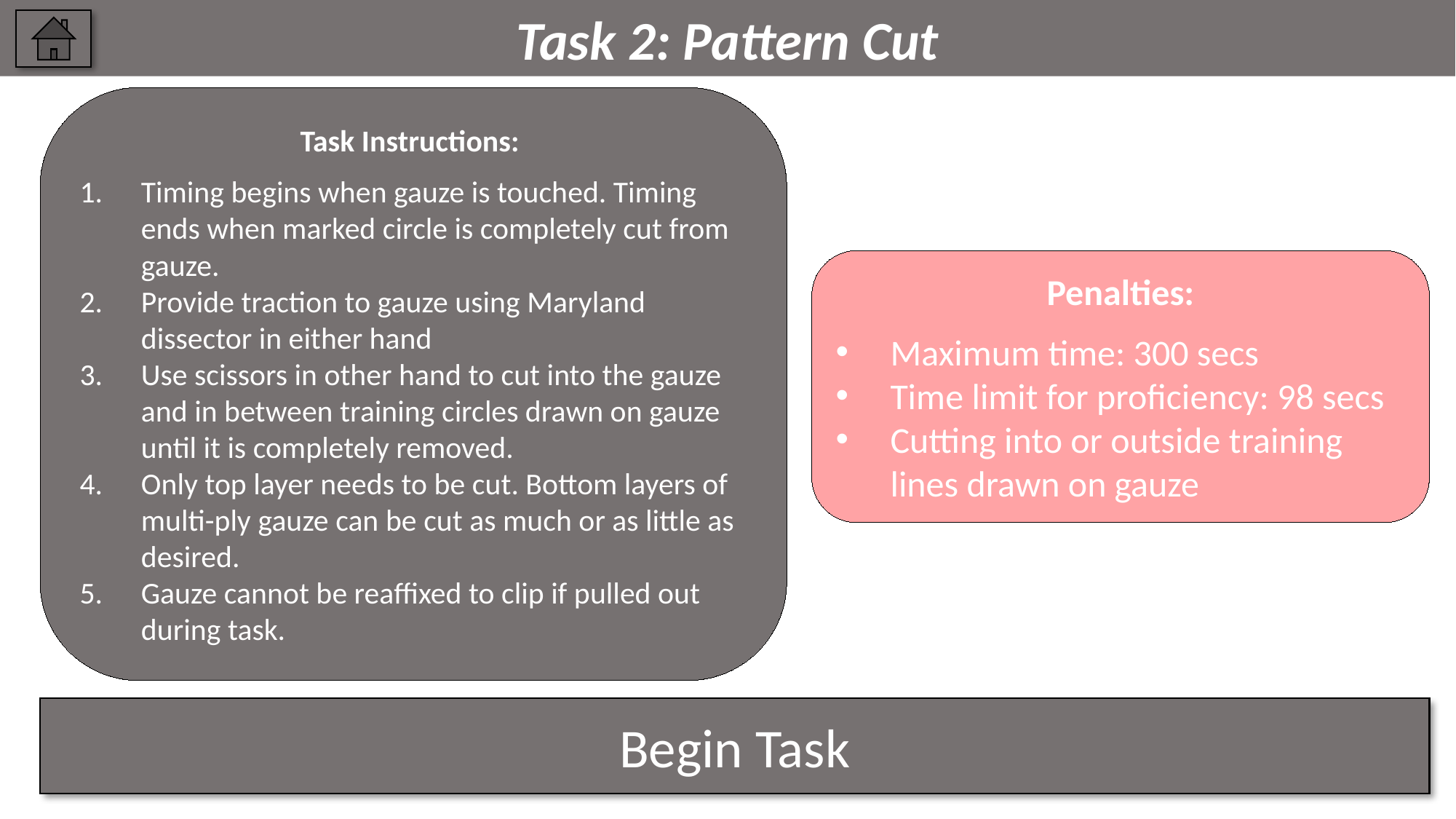

Task 2: Pattern Cut

Task Instructions:

Timing begins when gauze is touched. Timing ends when marked circle is completely cut from gauze.
Provide traction to gauze using Maryland dissector in either hand
Use scissors in other hand to cut into the gauze and in between training circles drawn on gauze until it is completely removed.
Only top layer needs to be cut. Bottom layers of multi-ply gauze can be cut as much or as little as desired.
Gauze cannot be reaffixed to clip if pulled out during task.
Penalties:

Maximum time: 300 secs
Time limit for proficiency: 98 secs
Cutting into or outside training lines drawn on gauze
Begin Task